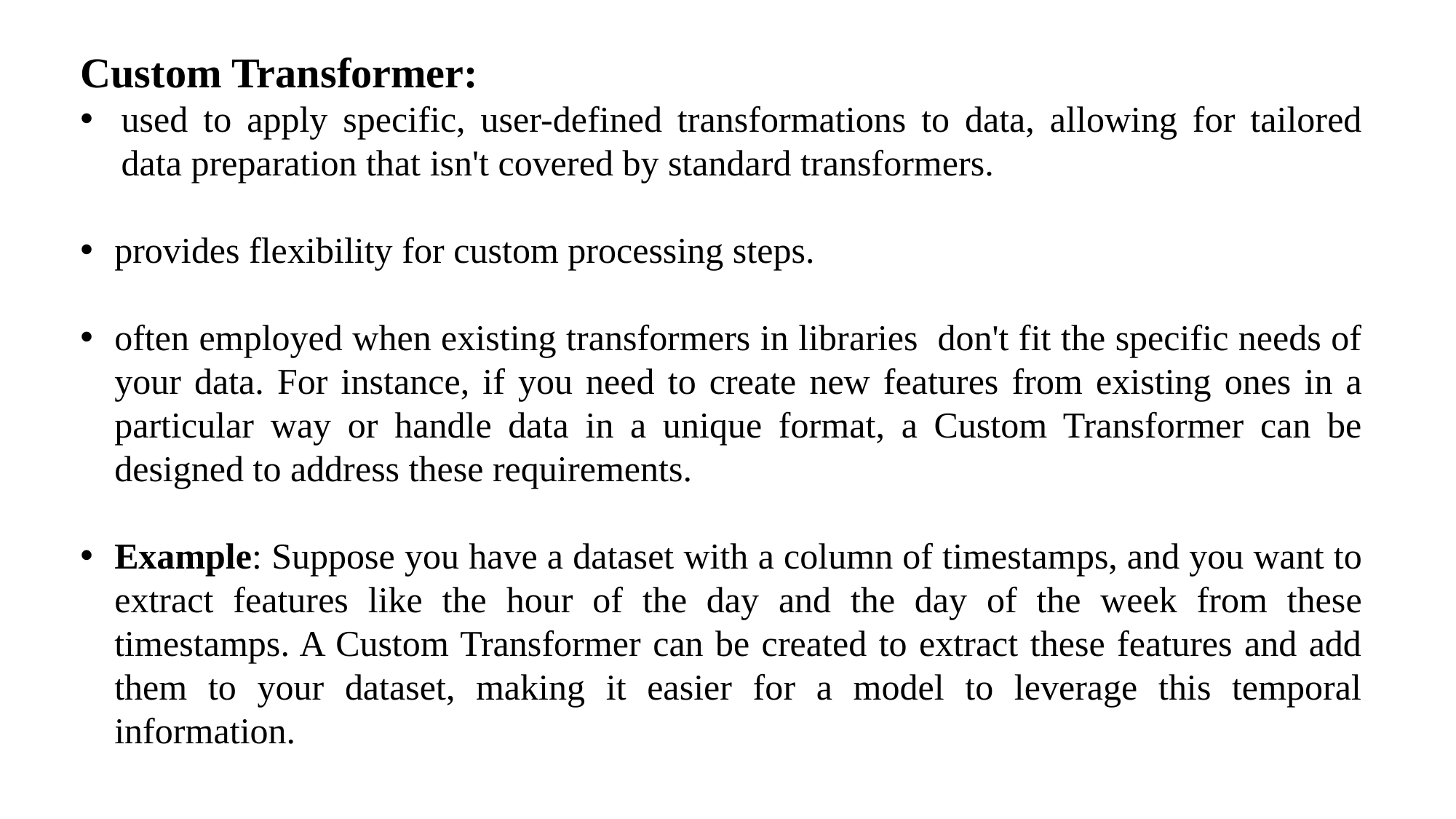

Custom Transformer:
used to apply specific, user-defined transformations to data, allowing for tailored data preparation that isn't covered by standard transformers.

provides flexibility for custom processing steps.

often employed when existing transformers in libraries  don't fit the specific needs of your data. For instance, if you need to create new features from existing ones in a particular way or handle data in a unique format, a Custom Transformer can be designed to address these requirements.

Example: Suppose you have a dataset with a column of timestamps, and you want to extract features like the hour of the day and the day of the week from these timestamps. A Custom Transformer can be created to extract these features and add them to your dataset, making it easier for a model to leverage this temporal information.